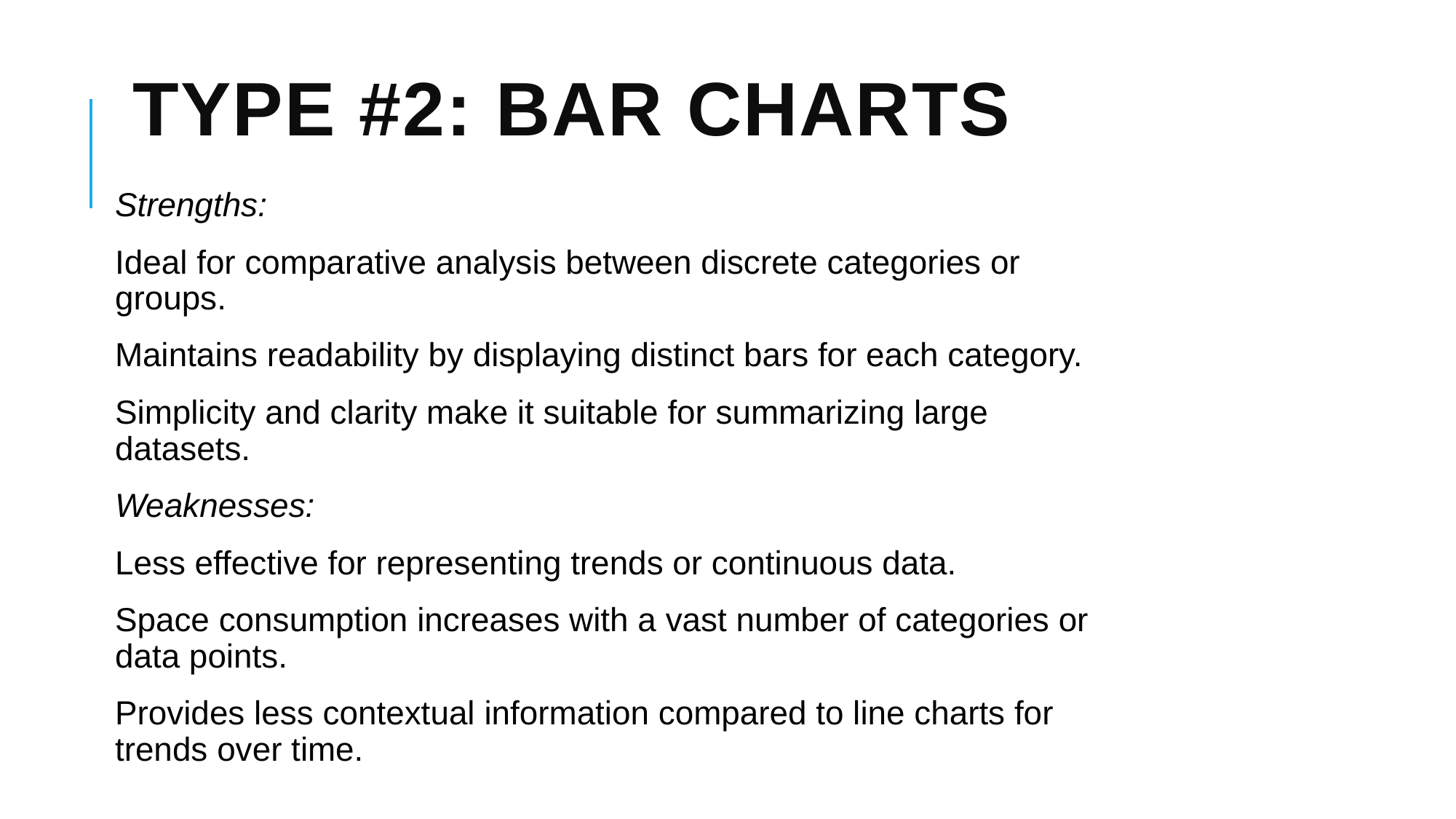

# Type #2: Bar Charts
Strengths:
Ideal for comparative analysis between discrete categories or groups.
Maintains readability by displaying distinct bars for each category.
Simplicity and clarity make it suitable for summarizing large datasets.
Weaknesses:
Less effective for representing trends or continuous data.
Space consumption increases with a vast number of categories or data points.
Provides less contextual information compared to line charts for trends over time.